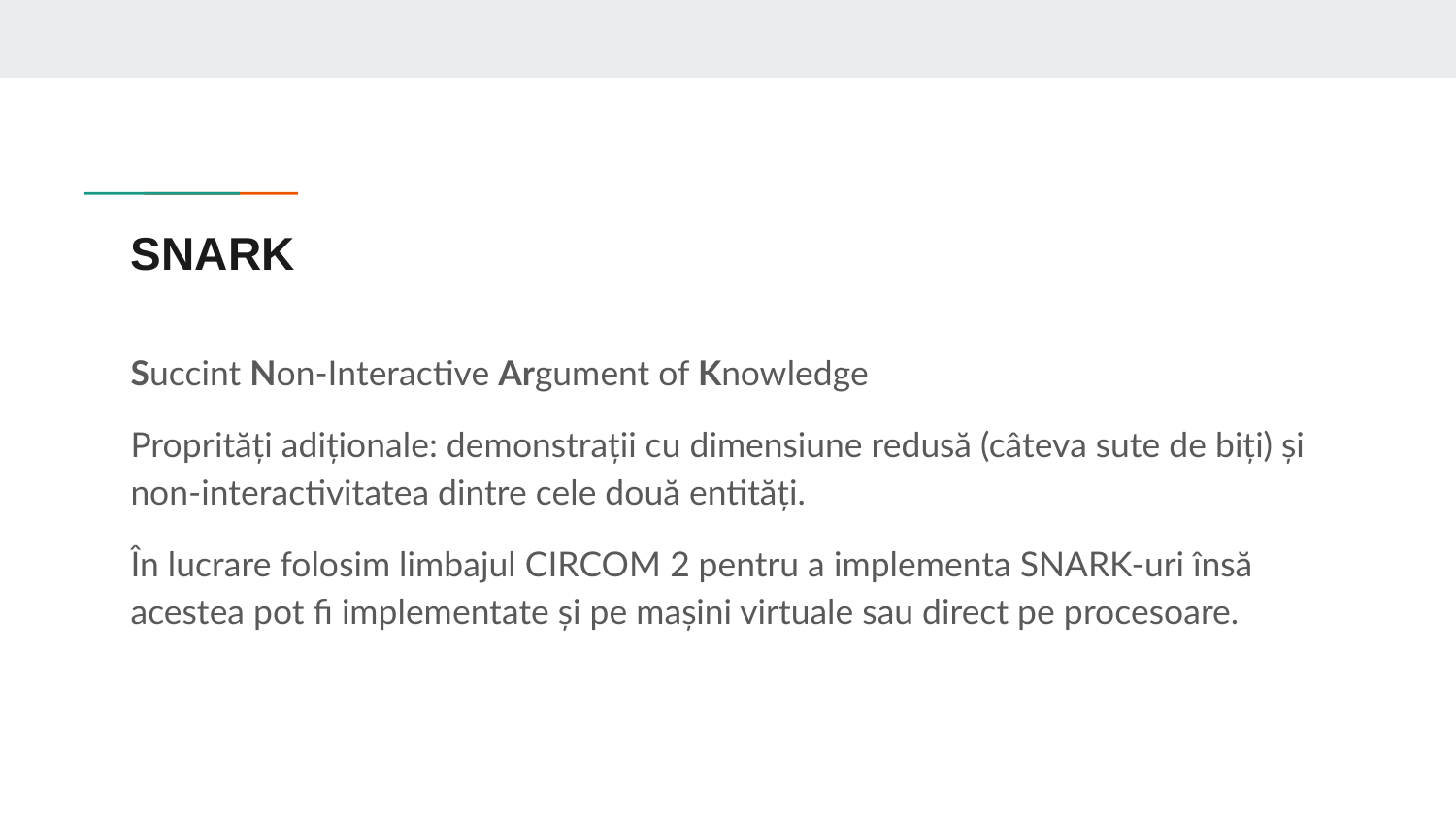

# SNARK
Succint Non-Interactive Argument of Knowledge
Proprități adiționale: demonstrații cu dimensiune redusă (câteva sute de biți) și non-interactivitatea dintre cele două entități.
În lucrare folosim limbajul CIRCOM 2 pentru a implementa SNARK-uri însă acestea pot fi implementate și pe mașini virtuale sau direct pe procesoare.